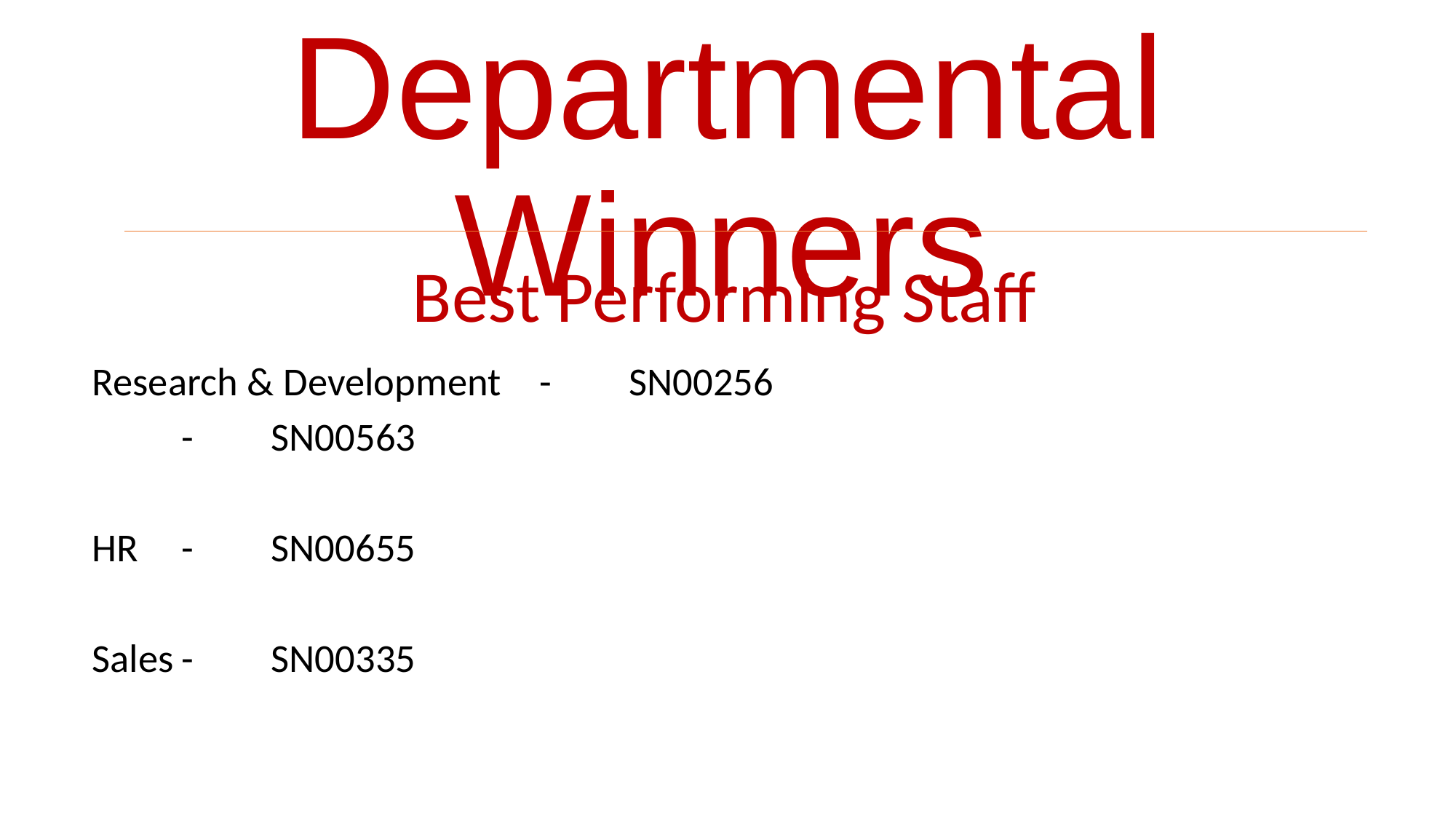

# Departmental Winners
Best Performing Staff
Research & Development 	-	SN00256
					-	SN00563

HR					-	SN00655

Sales					-	SN00335